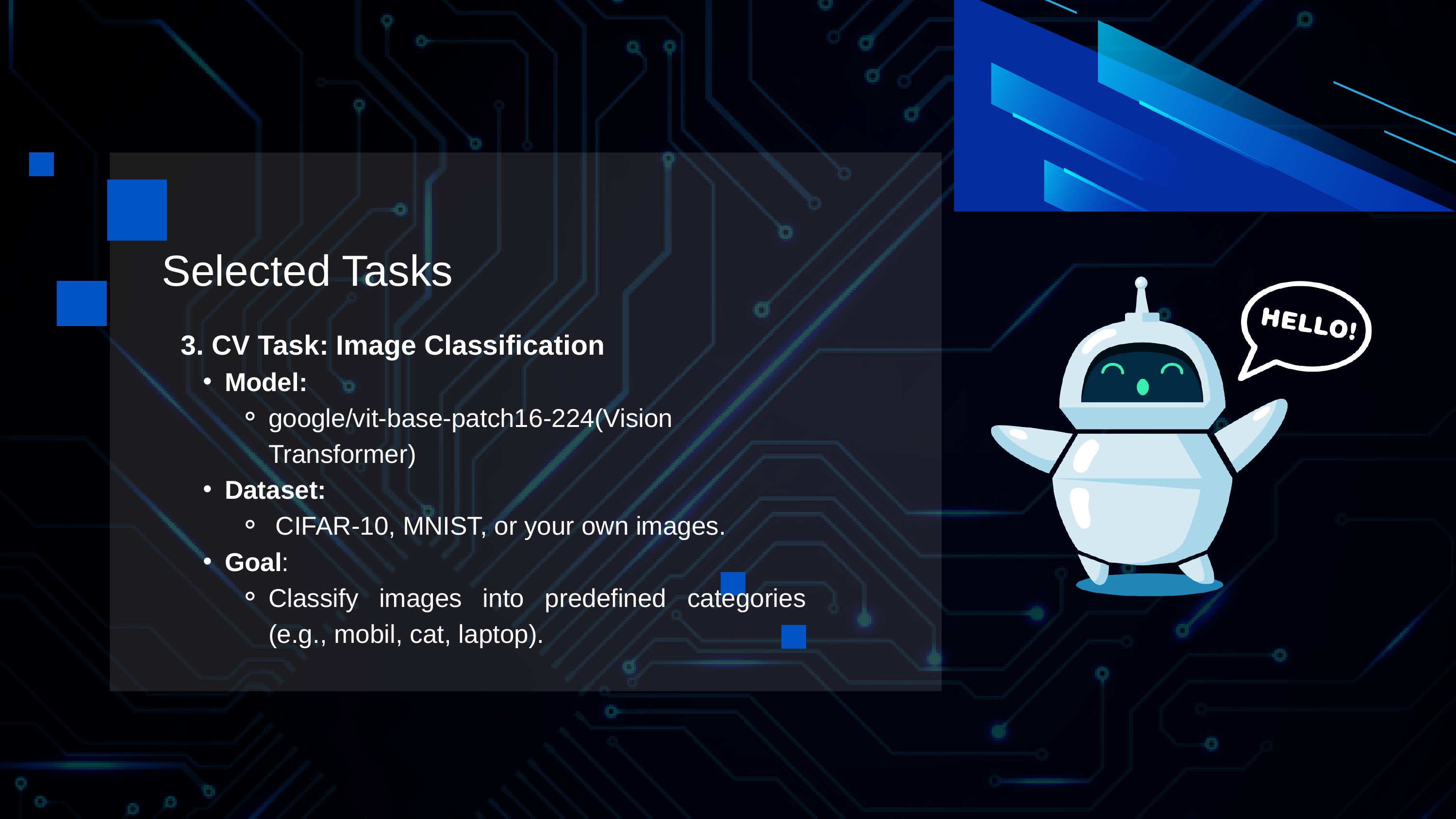

Selected Tasks

3. CV Task: Image Classification
Model:
google/vit-base-patch16-224(Vision Transformer)
Dataset:
 CIFAR-10, MNIST, or your own images.
Goal:
Classify images into predefined categories (e.g., mobil, cat, laptop).